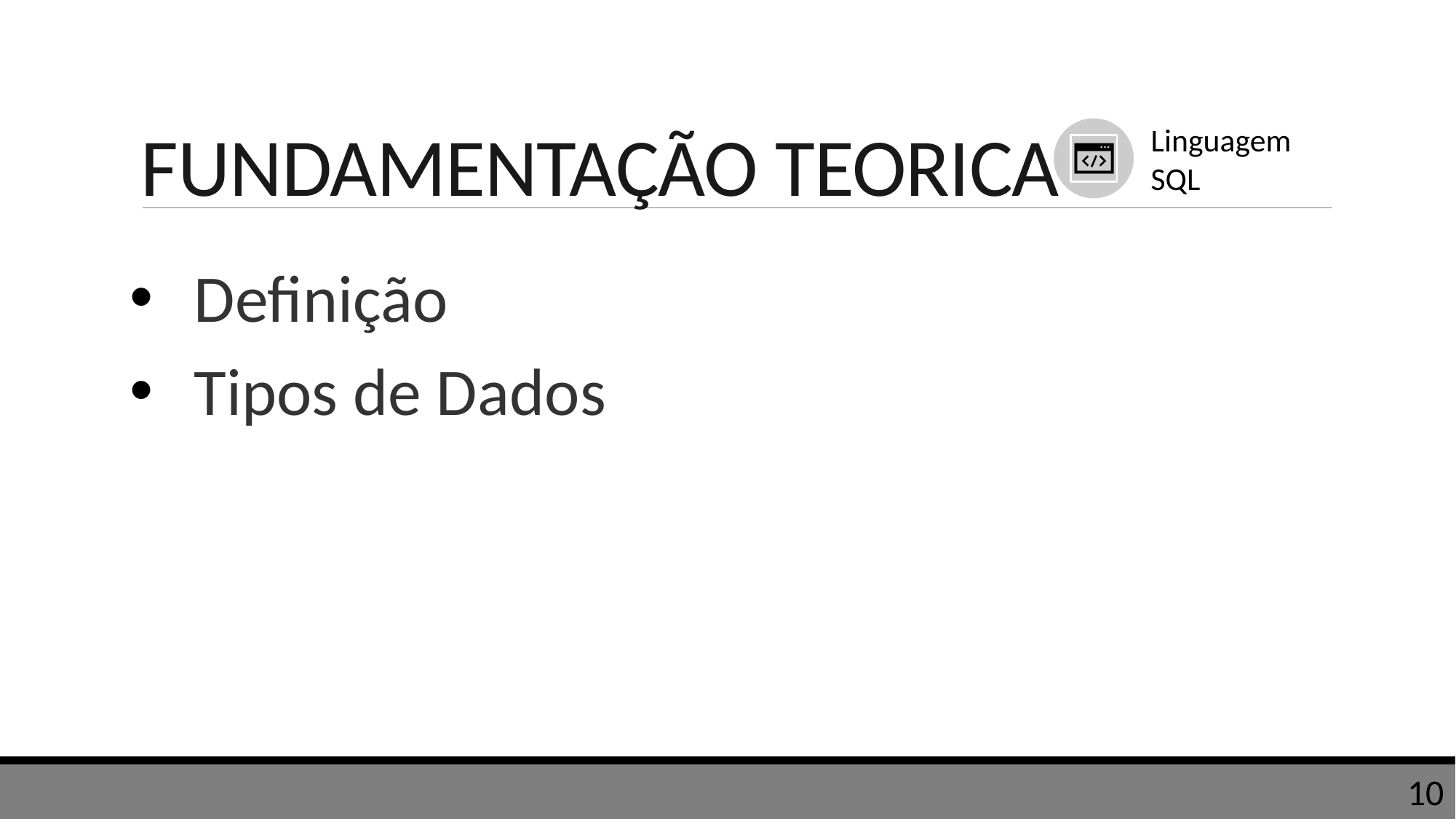

Linguagem SQL
# FUNDAMENTAÇÃO TEORICA
Definição
Tipos de Dados
10